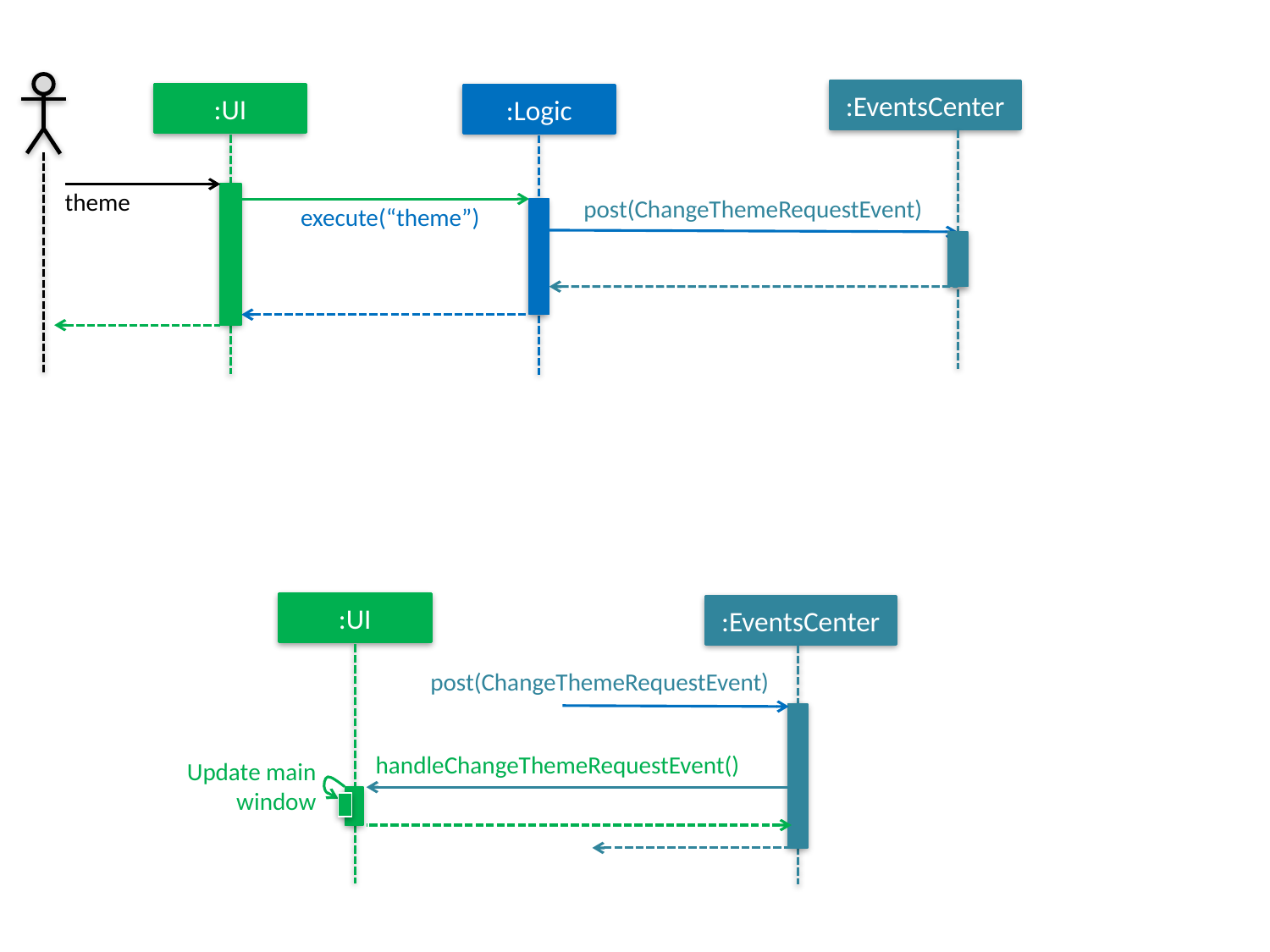

:EventsCenter
:UI
:Logic

theme
post(ChangeThemeRequestEvent)

execute(“theme”)

:UI
:EventsCenter
post(ChangeThemeRequestEvent)

handleChangeThemeRequestEvent()
Update main window